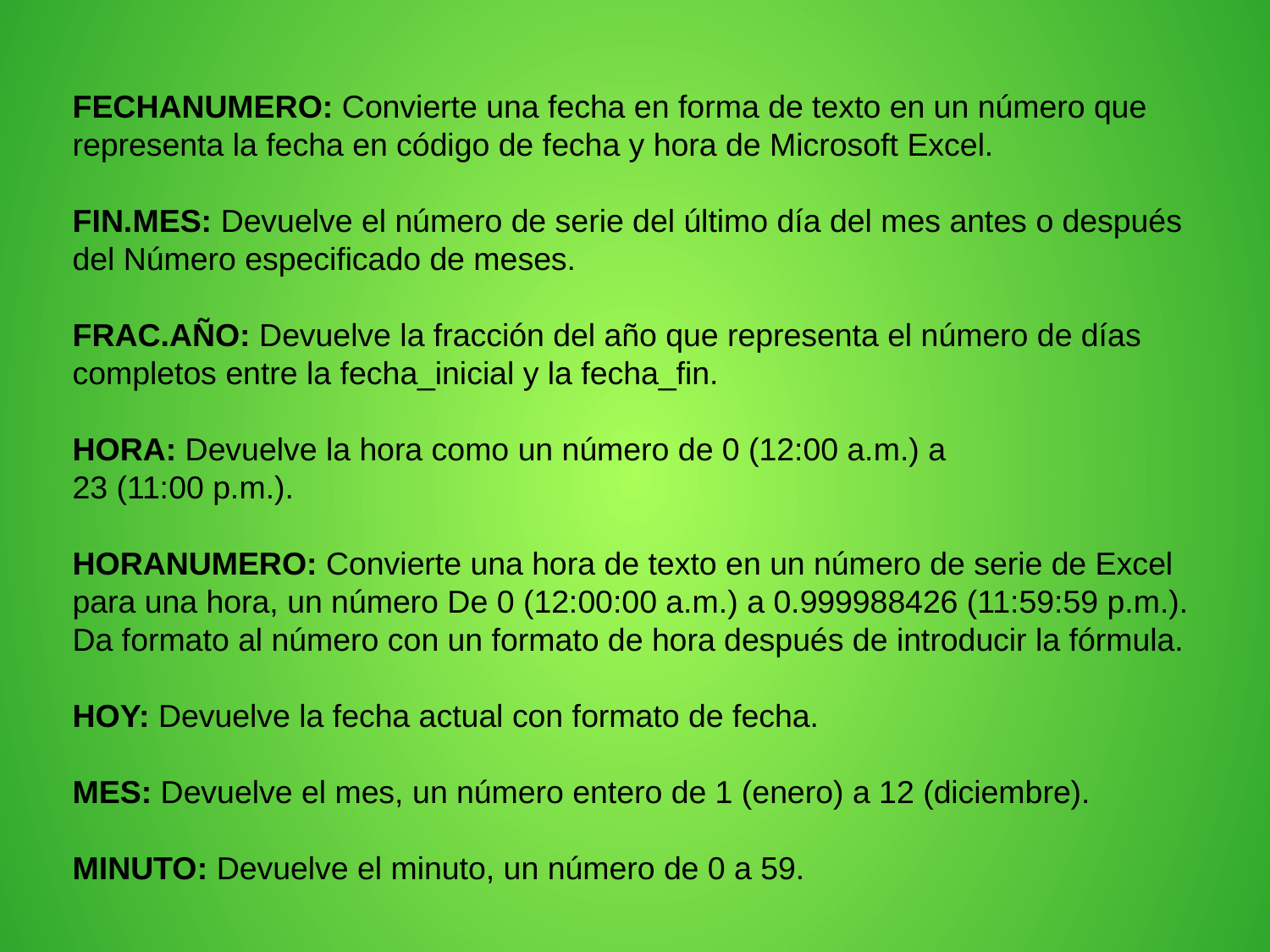

FECHANUMERO: Convierte una fecha en forma de texto en un número que representa la fecha en código de fecha y hora de Microsoft Excel.

FIN.MES: Devuelve el número de serie del último día del mes antes o después del Número especificado de meses.

FRAC.AÑO: Devuelve la fracción del año que representa el número de días completos entre la fecha_inicial y la fecha_fin.

HORA: Devuelve la hora como un número de 0 (12:00 a.m.) a
23 (11:00 p.m.).

HORANUMERO: Convierte una hora de texto en un número de serie de Excel para una hora, un número De 0 (12:00:00 a.m.) a 0.999988426 (11:59:59 p.m.). Da formato al número con un formato de hora después de introducir la fórmula.

HOY: Devuelve la fecha actual con formato de fecha.

MES: Devuelve el mes, un número entero de 1 (enero) a 12 (diciembre).

MINUTO: Devuelve el minuto, un número de 0 a 59.